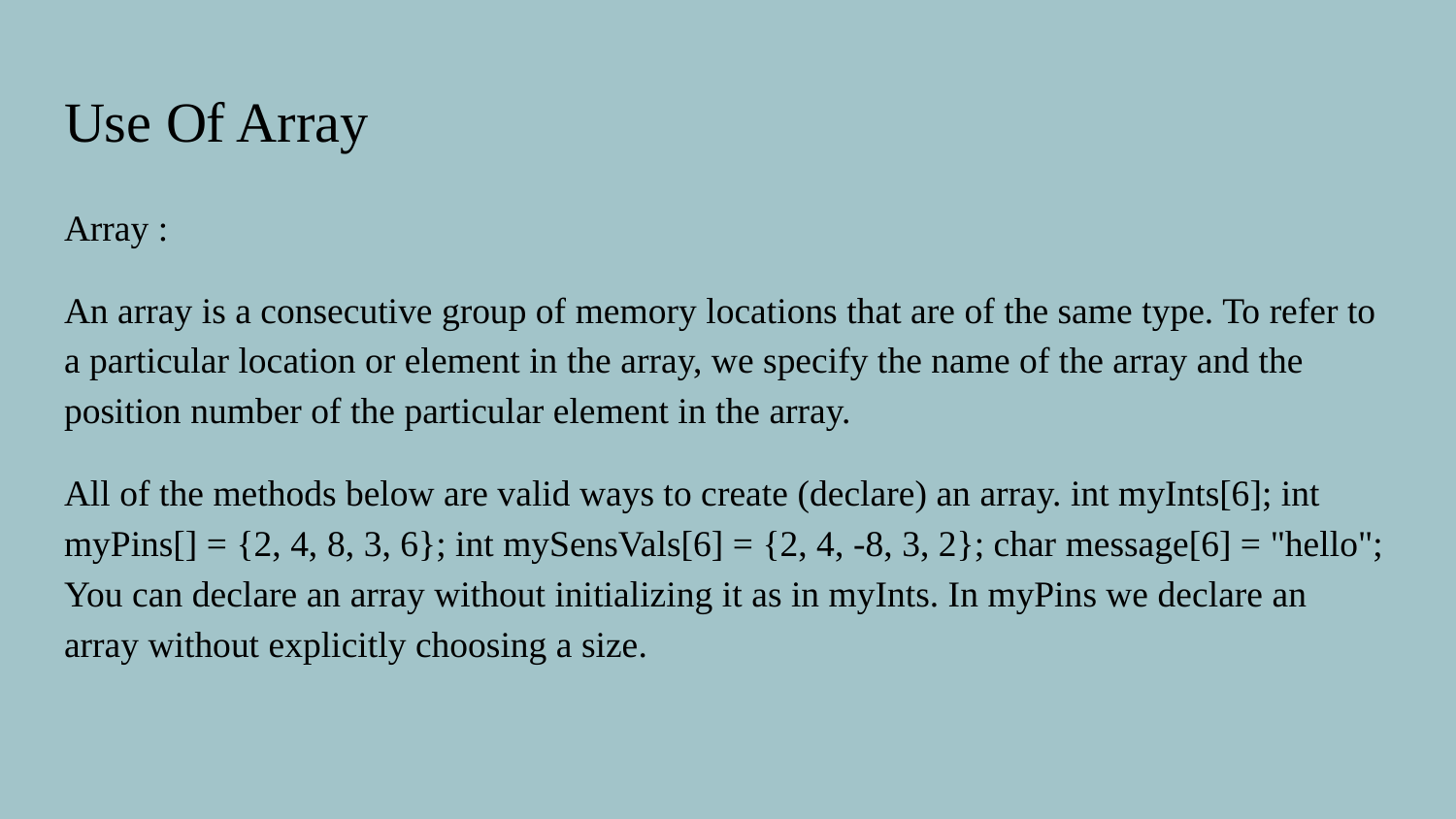

# Use Of Array
Array :
An array is a consecutive group of memory locations that are of the same type. To refer to a particular location or element in the array, we specify the name of the array and the position number of the particular element in the array.
All of the methods below are valid ways to create (declare) an array. int myInts[6]; int myPins[] = {2, 4, 8, 3, 6}; int mySensVals[6] = {2, 4, -8, 3, 2}; char message[6] = "hello"; You can declare an array without initializing it as in myInts. In myPins we declare an array without explicitly choosing a size.